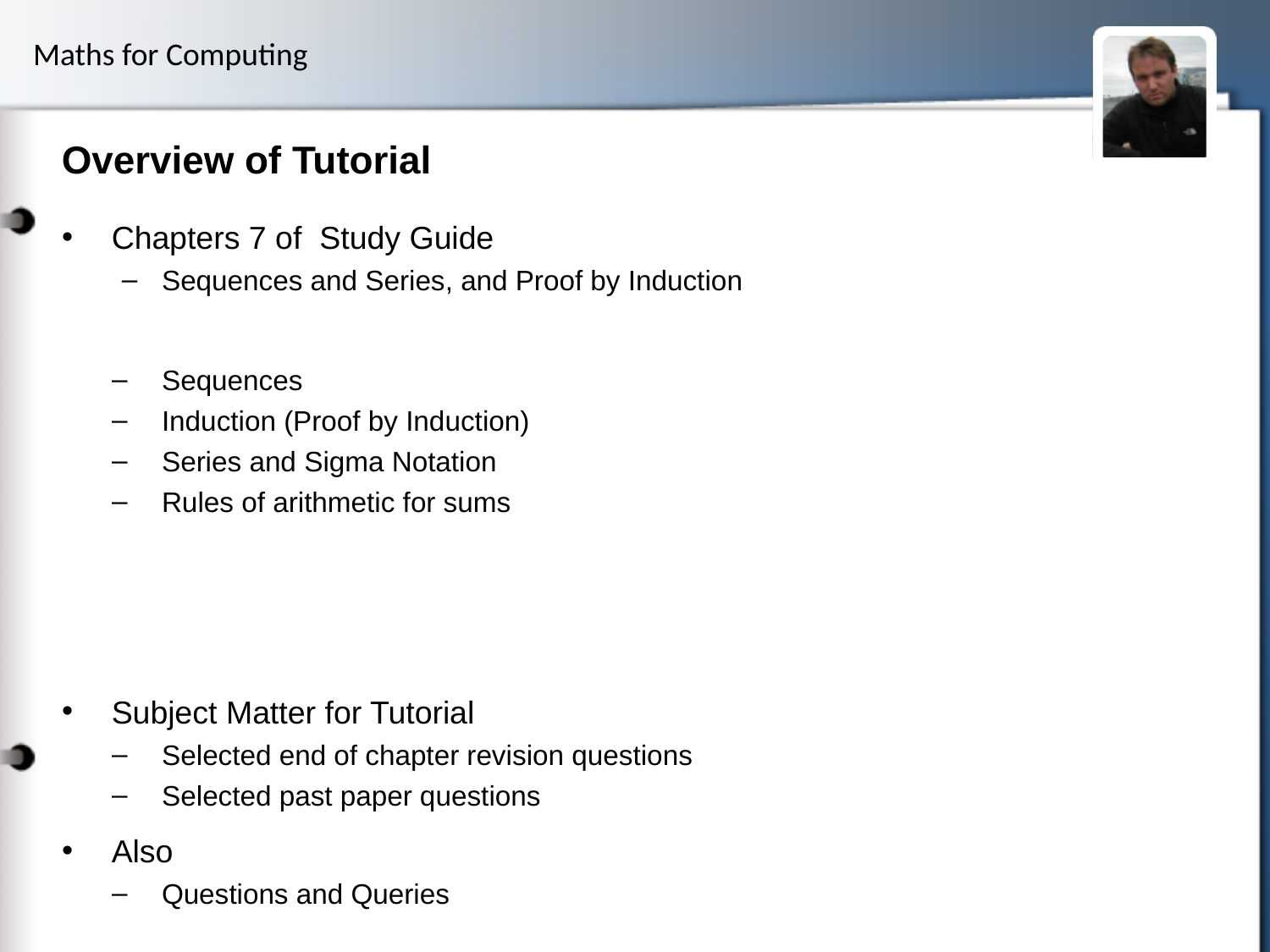

# Overview of Tutorial
Chapters 7 of  Study Guide
Sequences and Series, and Proof by Induction

Sequences
Induction (Proof by Induction)
Series and Sigma Notation
Rules of arithmetic for sums

Subject Matter for Tutorial
Selected end of chapter revision questions
Selected past paper questions
Also
Questions and Queries